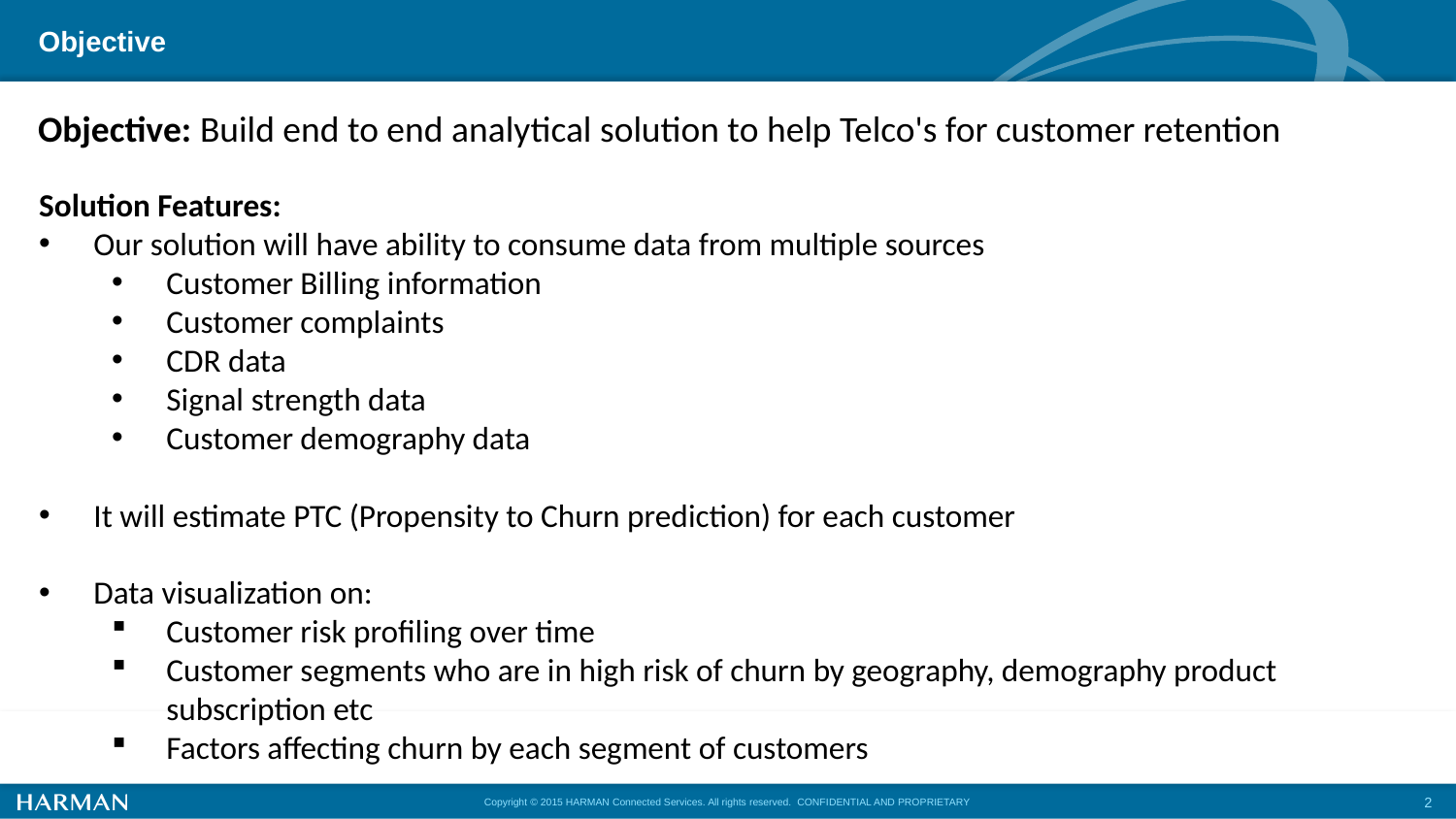

# Objective
Objective: Build end to end analytical solution to help Telco's for customer retention
Solution Features:
Our solution will have ability to consume data from multiple sources
Customer Billing information
Customer complaints
CDR data
Signal strength data
Customer demography data

It will estimate PTC (Propensity to Churn prediction) for each customer

Data visualization on:
Customer risk profiling over time
Customer segments who are in high risk of churn by geography, demography product subscription etc
Factors affecting churn by each segment of customers

2